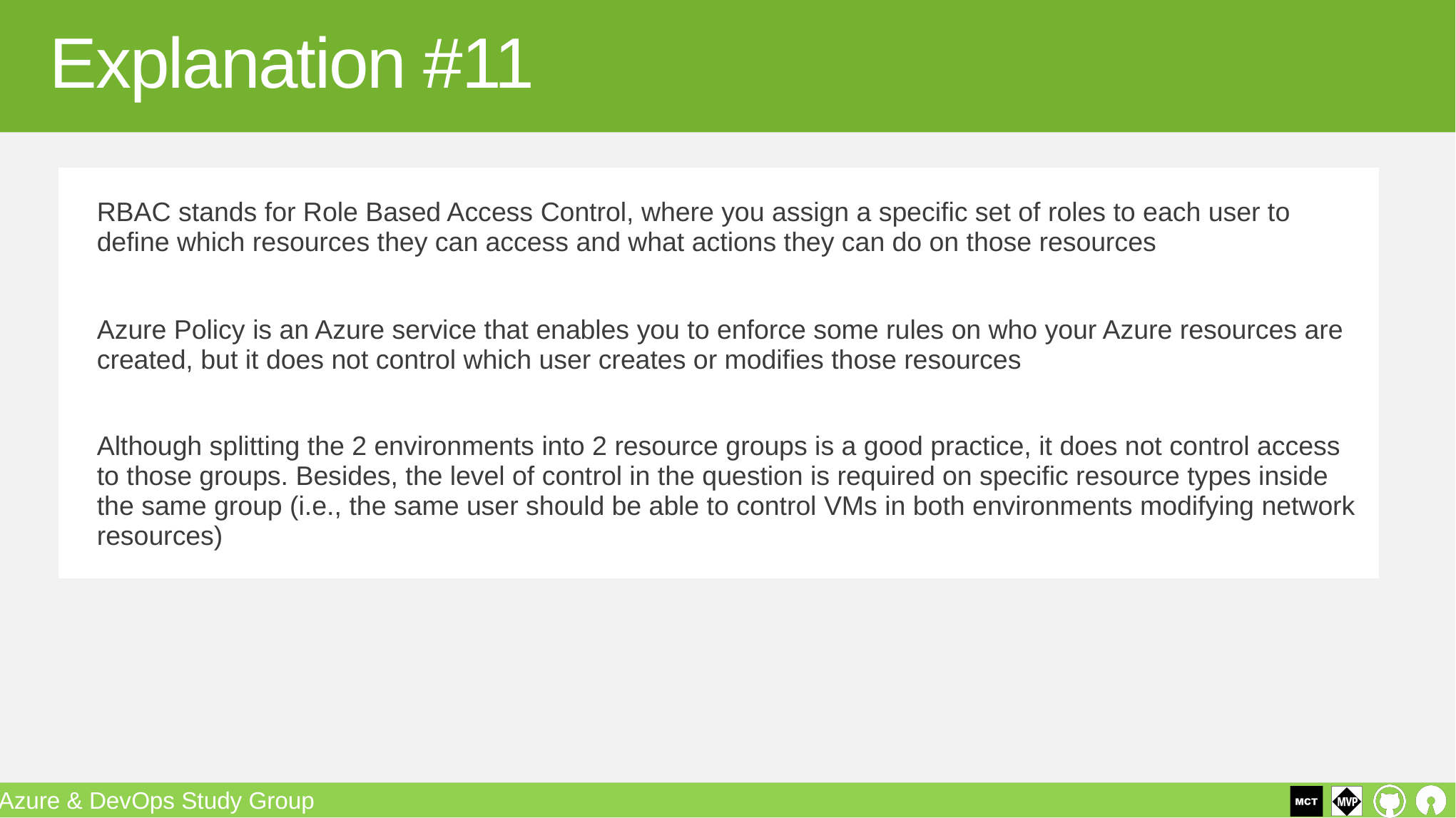

Explanation #11
| RBAC stands for Role Based Access Control, where you assign a specific set of roles to each user to define which resources they can access and what actions they can do on those resources True |
| --- |
| Azure Policy is an Azure service that enables you to enforce some rules on who your Azure resources are created, but it does not control which user creates or modifies those resources |
| Although splitting the 2 environments into 2 resource groups is a good practice, it does not control access to those groups. Besides, the level of control in the question is required on specific resource types inside the same group (i.e., the same user should be able to control VMs in both environments modifying network resources) |